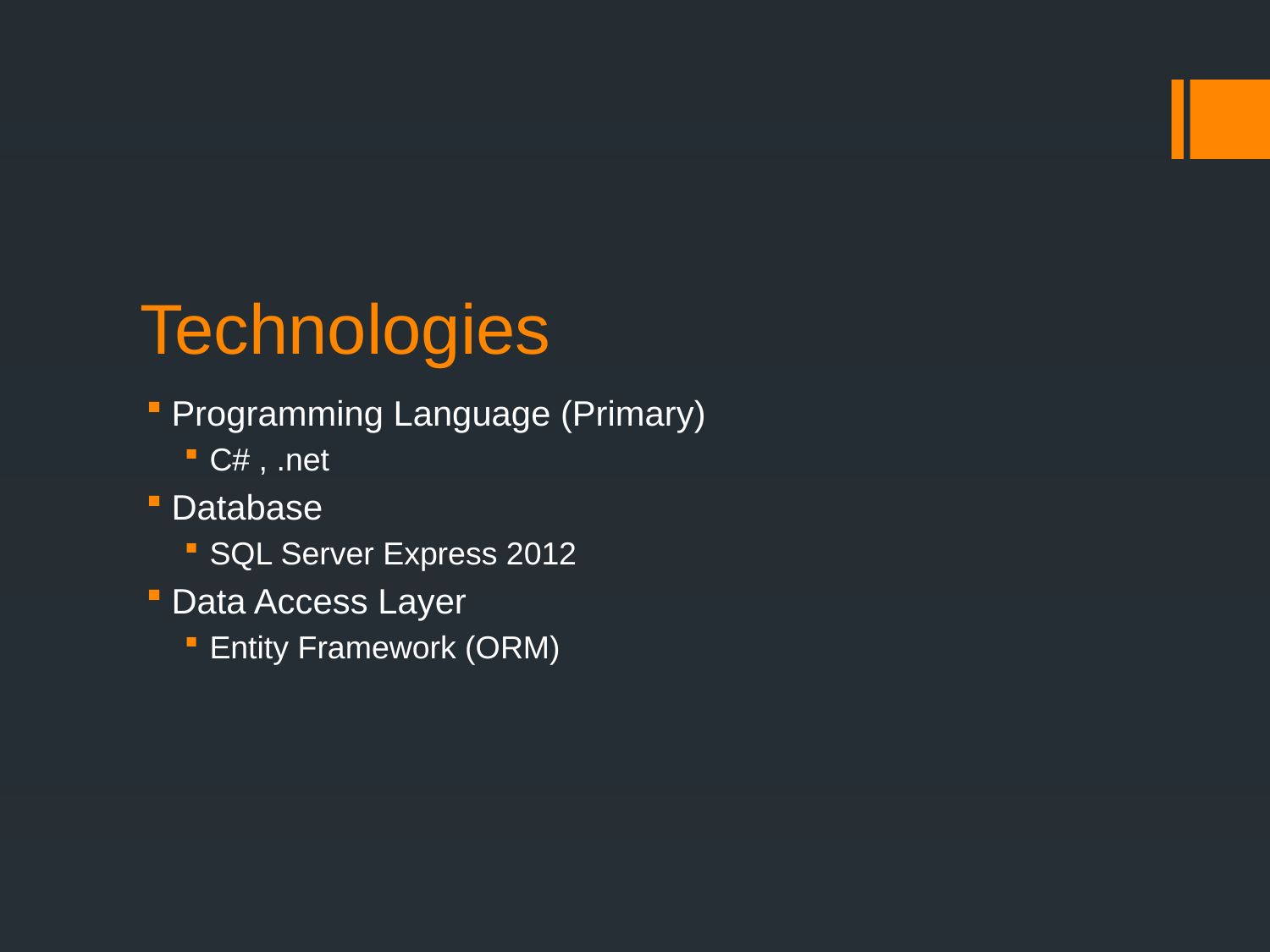

# Technologies
Programming Language (Primary)
C# , .net
Database
SQL Server Express 2012
Data Access Layer
Entity Framework (ORM)